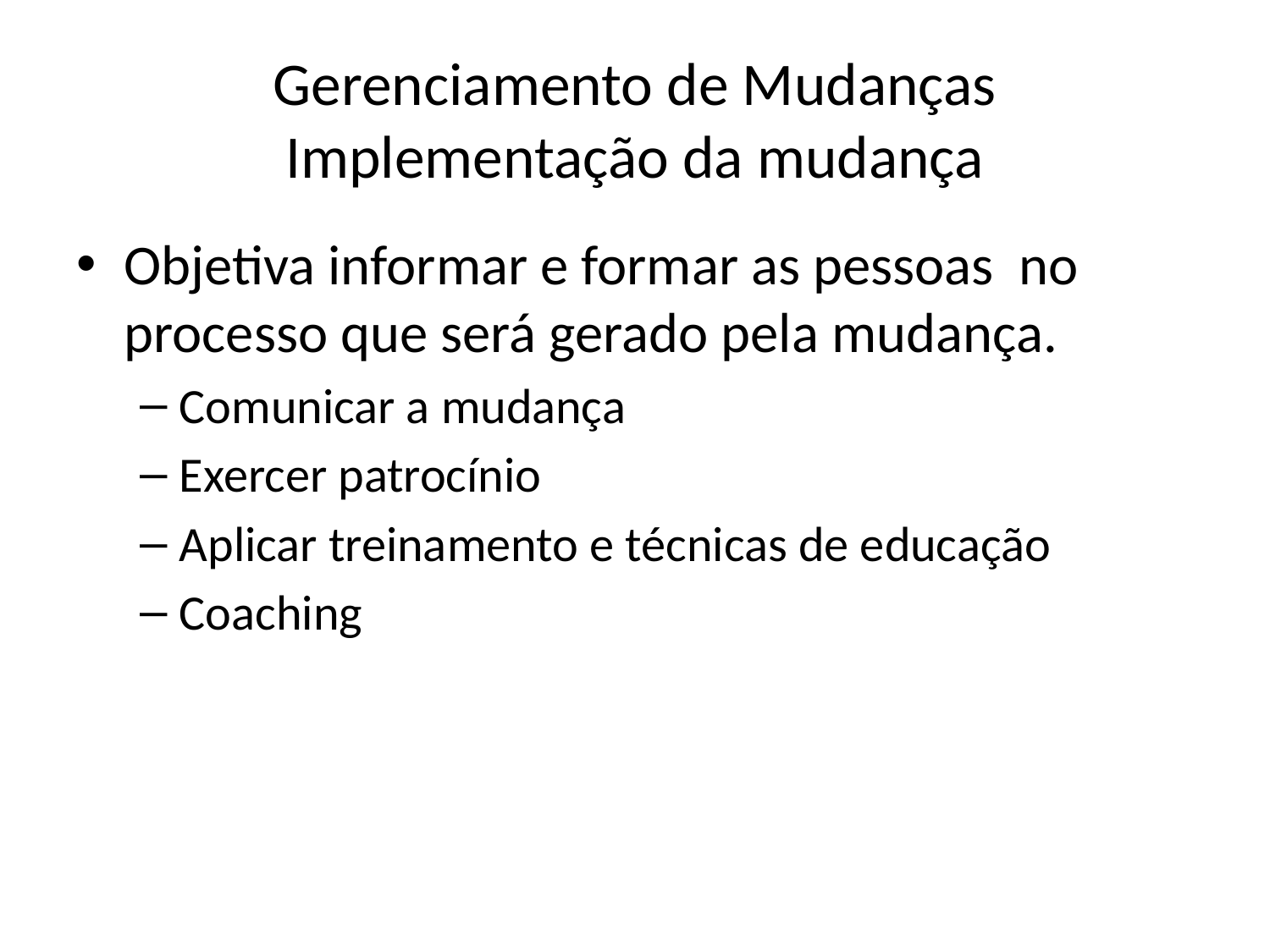

# Gerenciamento de Mudanças Implementação da mudança
Objetiva informar e formar as pessoas  no processo que será gerado pela mudança.
Comunicar a mudança
Exercer patrocínio
Aplicar treinamento e técnicas de educação
Coaching